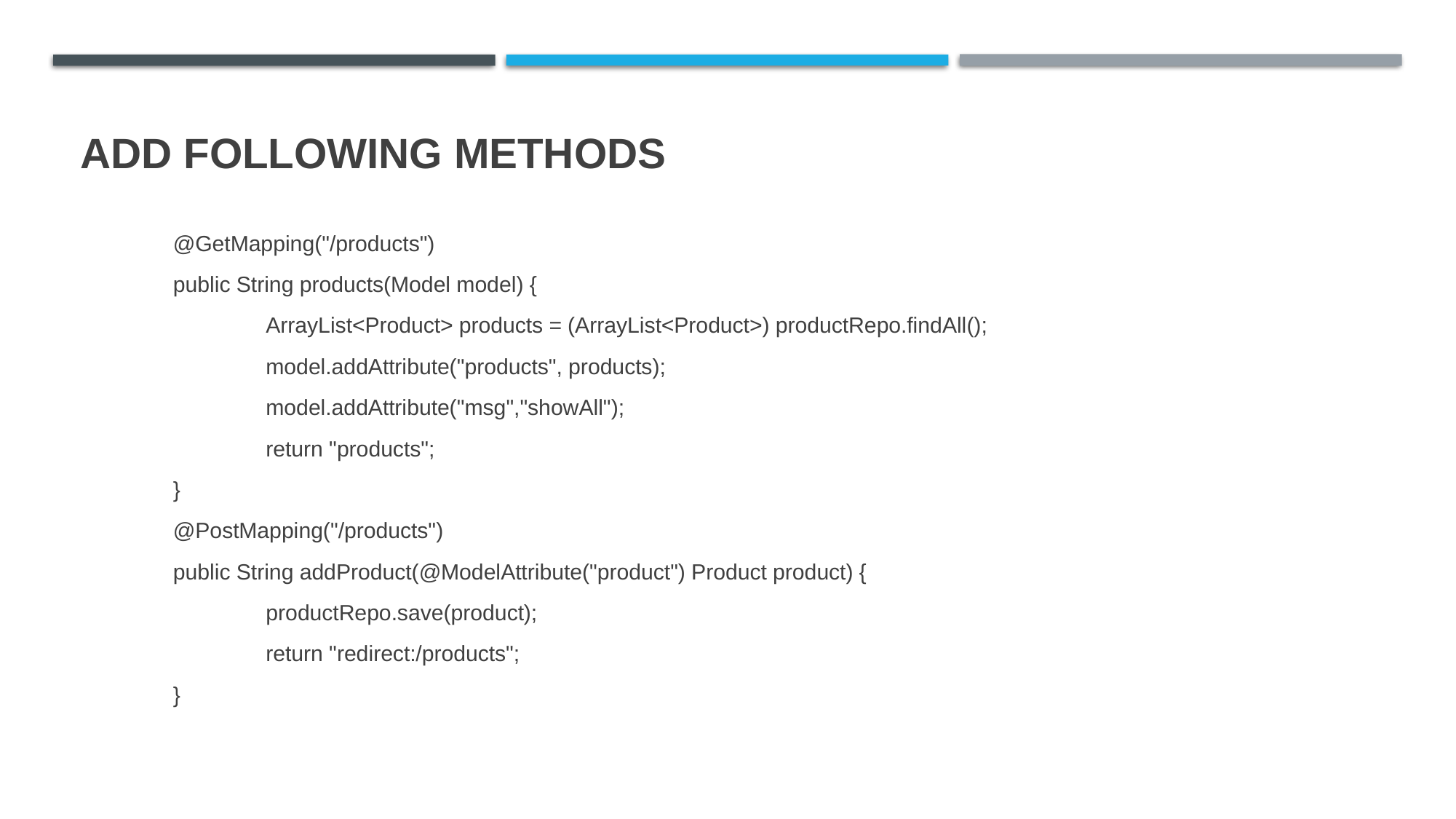

# Add following methods
	@GetMapping("/products")
	public String products(Model model) {
		ArrayList<Product> products = (ArrayList<Product>) productRepo.findAll();
		model.addAttribute("products", products);
		model.addAttribute("msg","showAll");
		return "products";
	}
	@PostMapping("/products")
	public String addProduct(@ModelAttribute("product") Product product) {
		productRepo.save(product);
		return "redirect:/products";
	}